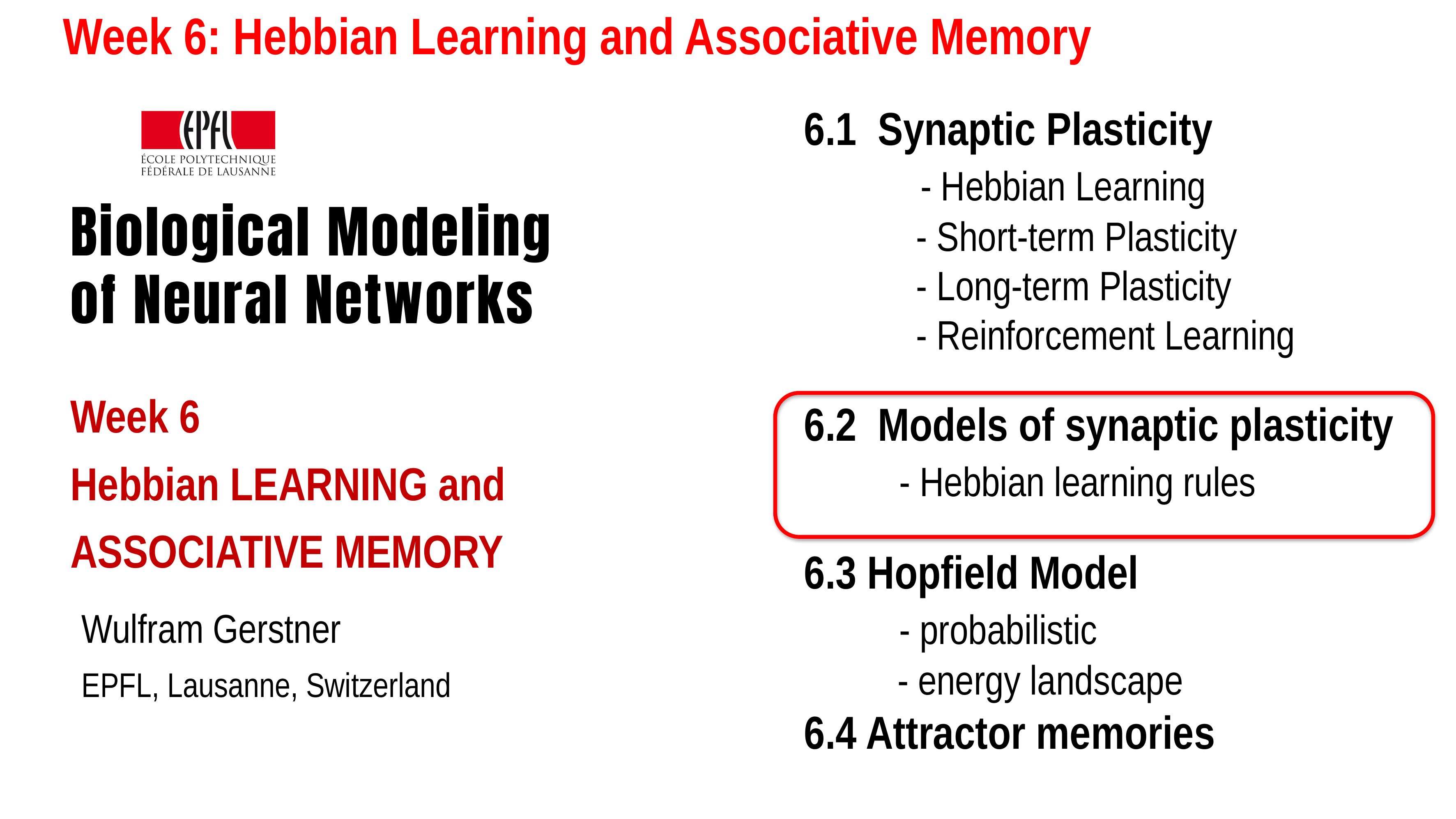

Week 6: Hebbian Learning and Associative Memory
6.1  Synaptic Plasticity
           - Hebbian Learning
            - Short-term Plasticity
            - Long-term Plasticity
            - Reinforcement Learning

6.2  Models of synaptic plasticity
         - Hebbian learning rules

6.3 Hopfield Model
         - probabilistic
          - energy landscape
6.4 Attractor memories

# Biological Modeling of Neural Networks
Week 6
Hebbian LEARNING and
ASSOCIATIVE MEMORY

Wulfram Gerstner
EPFL, Lausanne, Switzerland